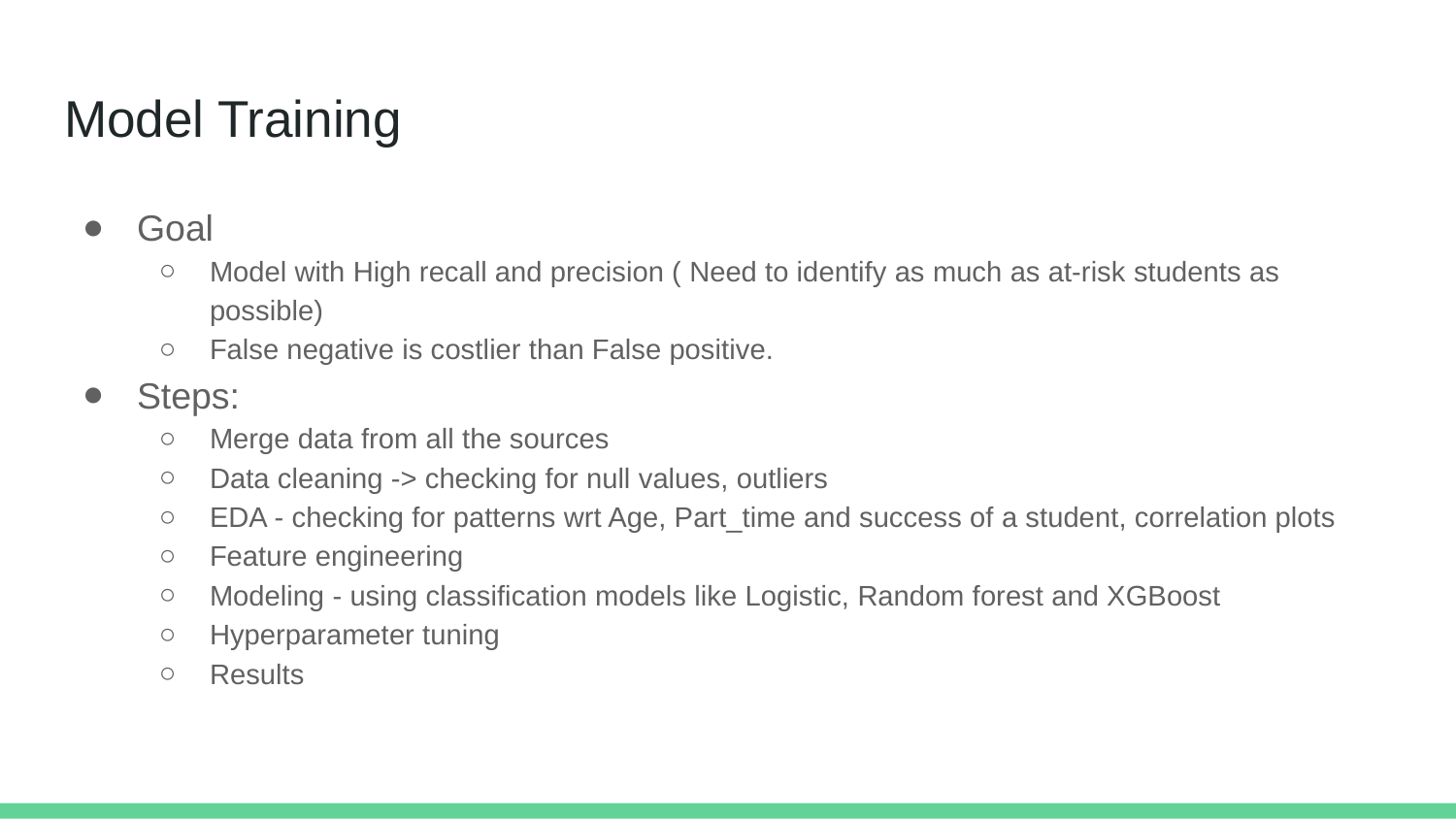

# Model Training

Goal
Model with High recall and precision ( Need to identify as much as at-risk students as possible)
False negative is costlier than False positive.
Steps:
Merge data from all the sources
Data cleaning -> checking for null values, outliers
EDA - checking for patterns wrt Age, Part_time and success of a student, correlation plots
Feature engineering
Modeling - using classification models like Logistic, Random forest and XGBoost
Hyperparameter tuning
Results